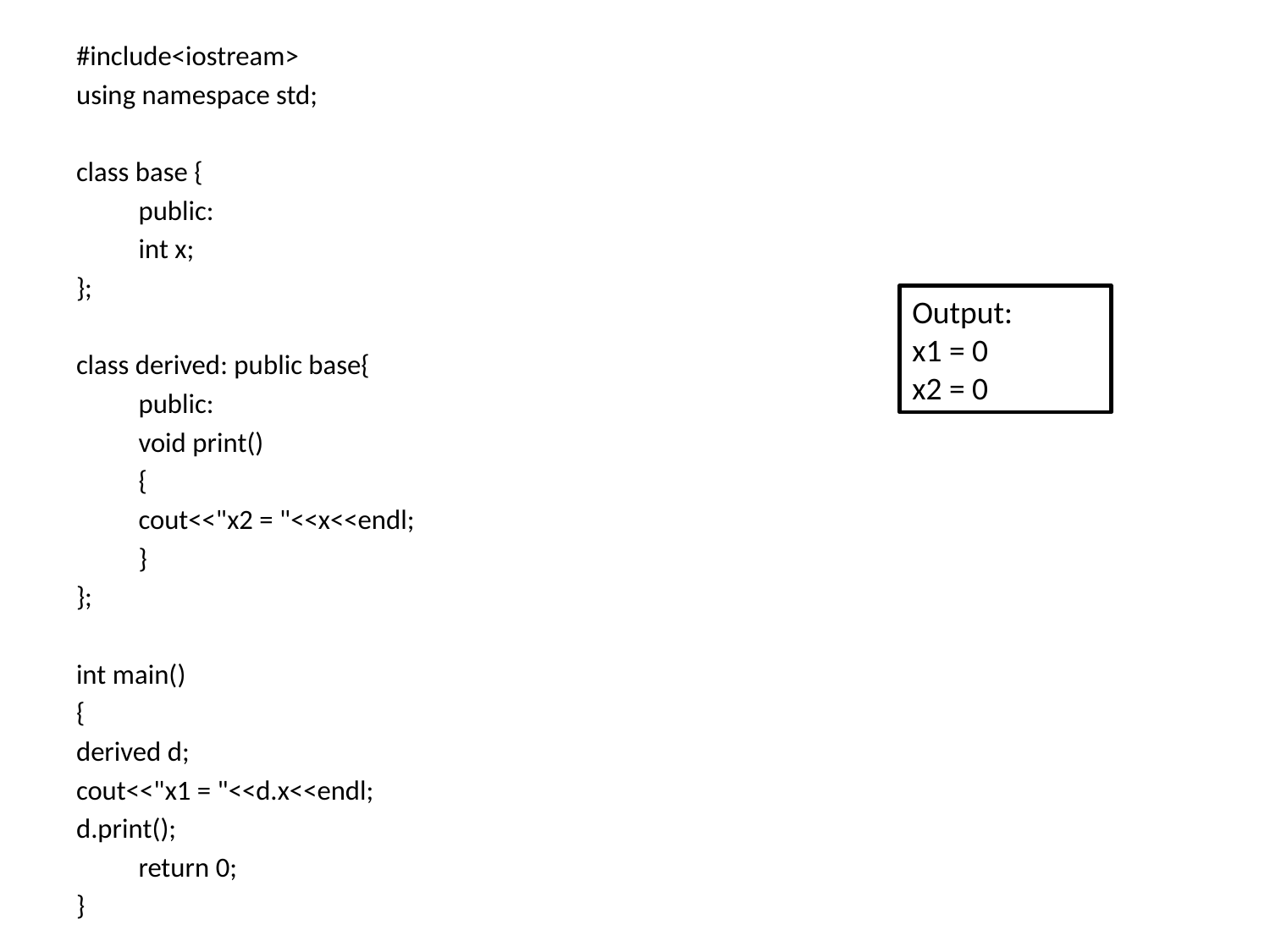

#include<iostream>
using namespace std;

class base {
	public:
		int x;
};

class derived: public base{
	public:
	void print()
	{
		cout<<"x2 = "<<x<<endl;
	}
};

int main()
{
derived d;
cout<<"x1 = "<<d.x<<endl;
d.print();
	return 0;
}
Output:
x1 = 0
x2 = 0